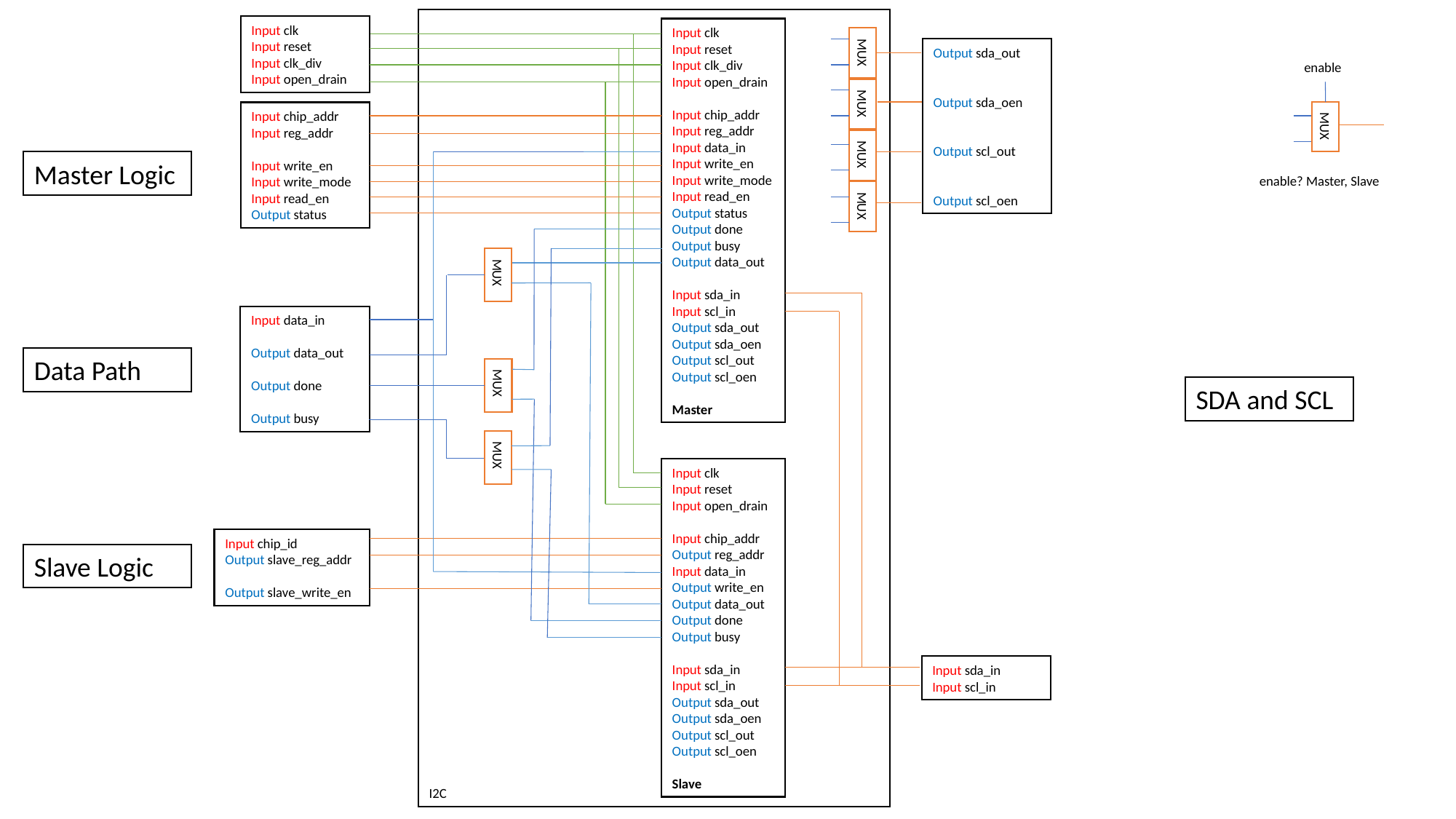

I2C
Input clk
Input reset
Input clk_div
Input open_drain
Input clk
Input reset
Input clk_div
Input open_drain

Input chip_addr
Input reg_addr
Input data_in
Input write_en
Input write_mode
Input read_en
Output status
Output done
Output busy
Output data_out

Input sda_in
Input scl_in
Output sda_out
Output sda_oen
Output scl_out
Output scl_oen

Master
Output sda_out

Output sda_oen

Output scl_out

Output scl_oen
MUX
enable
MUX
Input chip_addr
Input reg_addr

Input write_en
Input write_mode
Input read_en
Output status
MUX
MUX
Master Logic
enable? Master, Slave
MUX
MUX
Input data_in

Output data_out

Output done

Output busy
Data Path
MUX
SDA and SCL
MUX
Input clk
Input reset
Input open_drain

Input chip_addr
Output reg_addr
Input data_in
Output write_en
Output data_out
Output done
Output busy

Input sda_in
Input scl_in
Output sda_out
Output sda_oen
Output scl_out
Output scl_oen

Slave
Input chip_id
Output slave_reg_addr

Output slave_write_en
Slave Logic
Input sda_in
Input scl_in